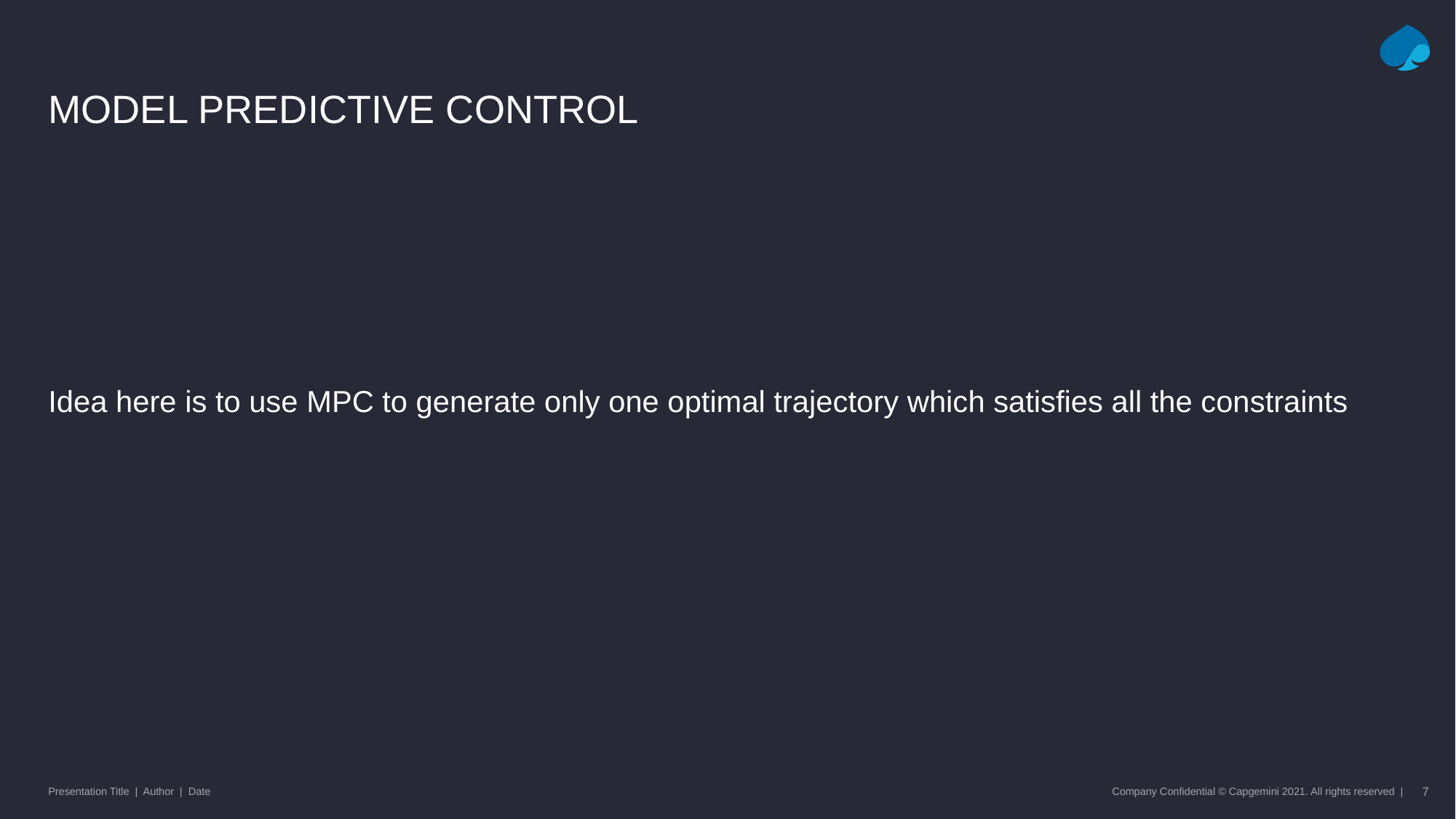

Model predictive control

Idea here is to use MPC to generate only one optimal trajectory which satisfies all the constraints